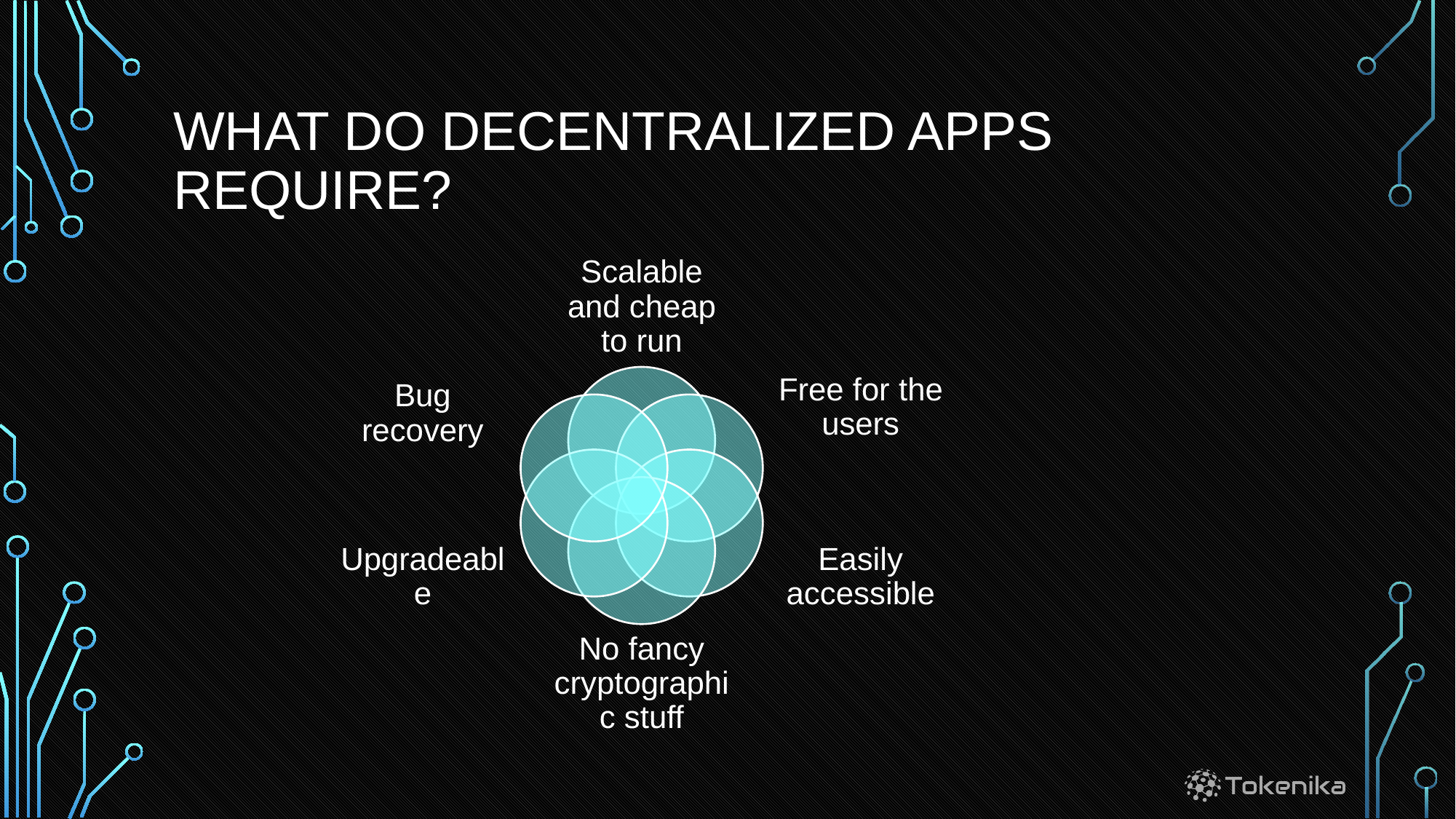

# What do decentralized apps require?
Scalable and cheap to run
Free for the users
Easily accessible
No fancy cryptographic stuff
Upgradeable
Bug recovery